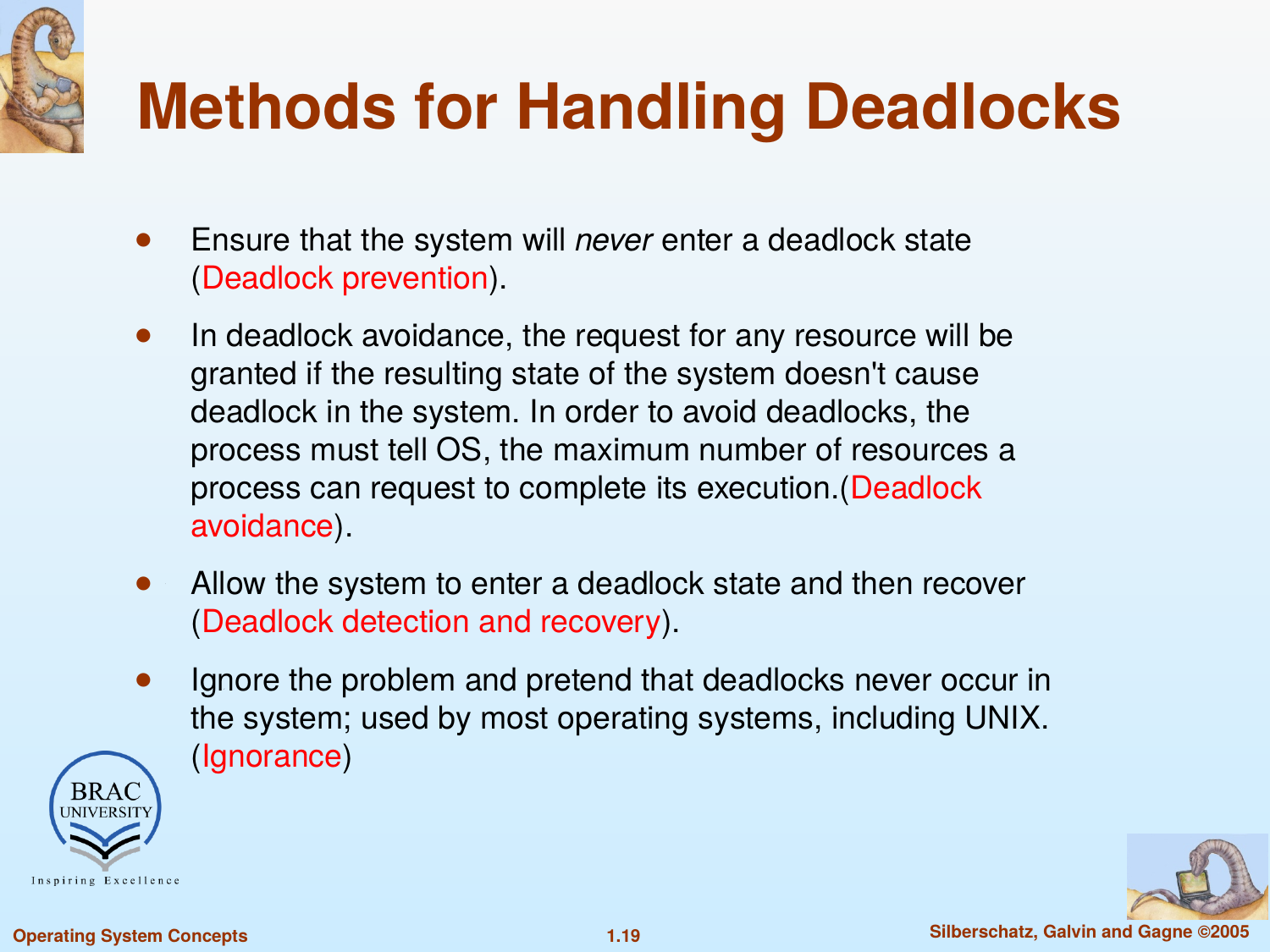

# Methods for Handling Deadlocks
Ensure that the system will never enter a deadlock state (Deadlock prevention).
In deadlock avoidance, the request for any resource will be granted if the resulting state of the system doesn't cause deadlock in the system. In order to avoid deadlocks, the process must tell OS, the maximum number of resources a process can request to complete its execution.(Deadlock avoidance).
Allow the system to enter a deadlock state and then recover (Deadlock detection and recovery).
Ignore the problem and pretend that deadlocks never occur in the system; used by most operating systems, including UNIX. (Ignorance)